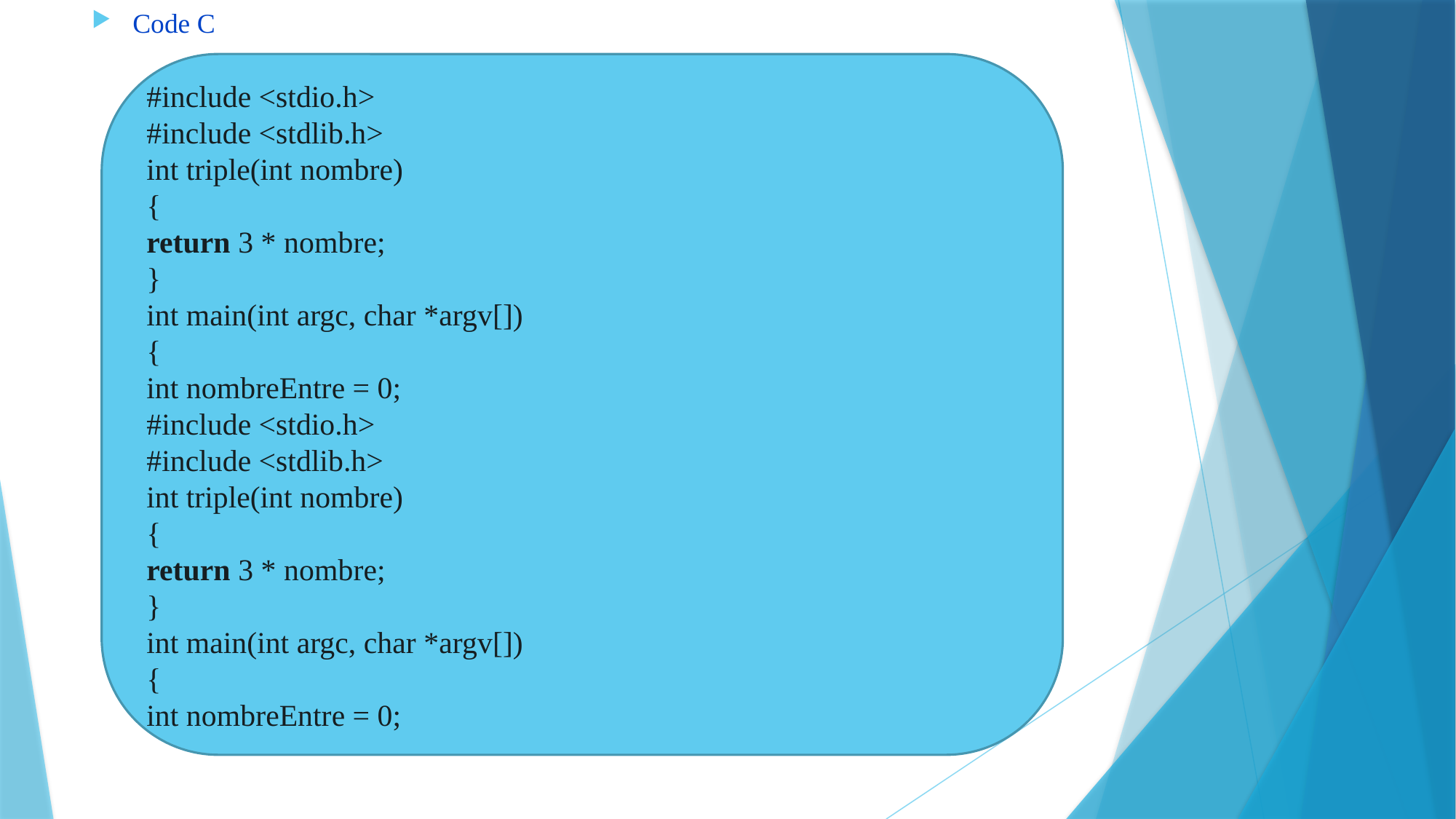

Code C

#include <stdio.h>
#include <stdlib.h>
int triple(int nombre)
{
return 3 * nombre;
}
int main(int argc, char *argv[])
{
int nombreEntre = 0;
#include <stdio.h>
#include <stdlib.h>
int triple(int nombre)
{
return 3 * nombre;
}
int main(int argc, char *argv[])
{
int nombreEntre = 0;